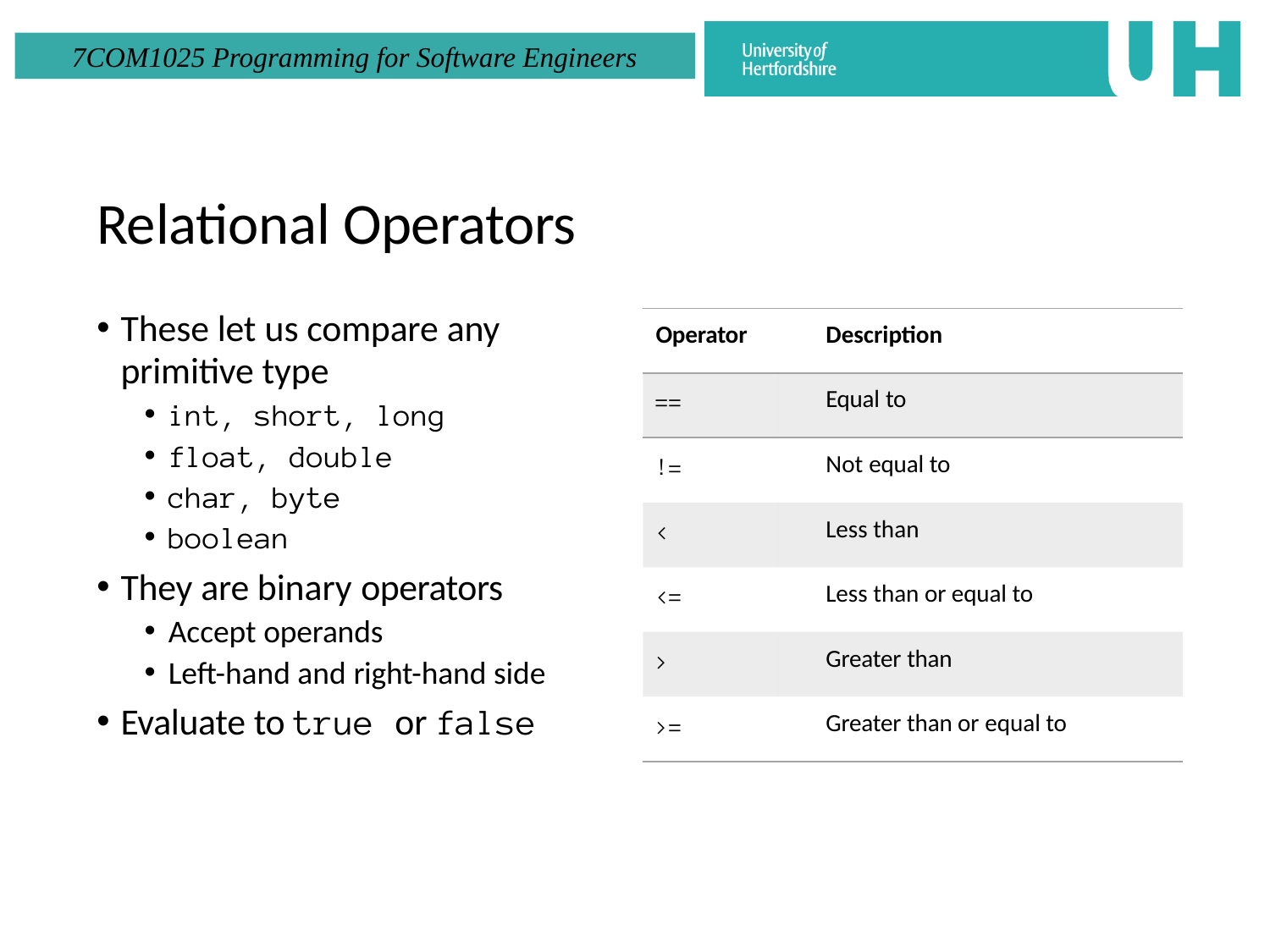

# Relational Operators
These let us compare any
primitive type
int, short, long
float, double
char, byte
boolean
They are binary operators
Accept operands
Left-hand and right-hand side
Evaluate to true or false
| Operator | Description |
| --- | --- |
| == | Equal to |
| != | Not equal to |
| < | Less than |
| <= | Less than or equal to |
| > | Greater than |
| >= | Greater than or equal to |